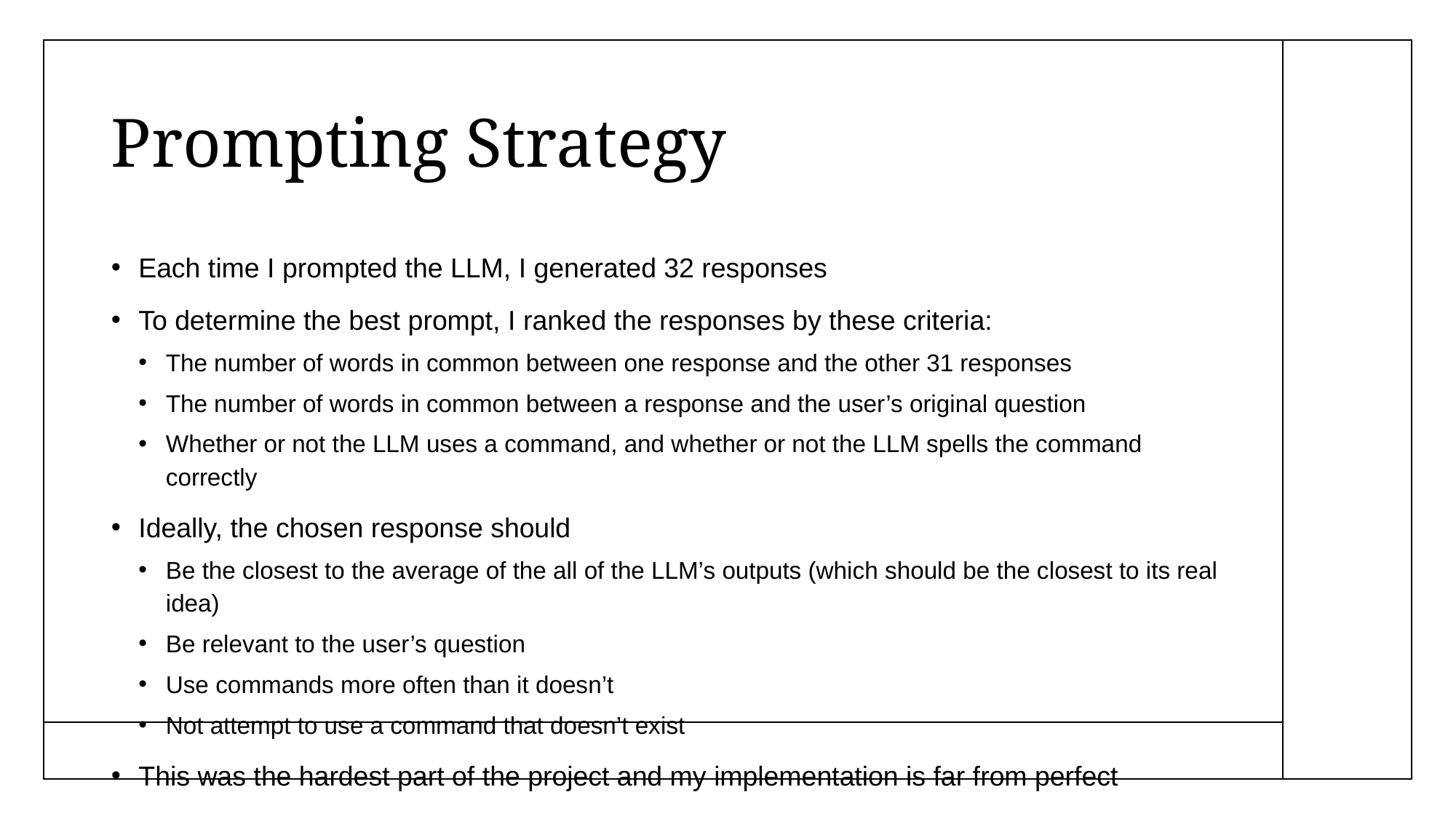

# Prompting Strategy
Each time I prompted the LLM, I generated 32 responses
To determine the best prompt, I ranked the responses by these criteria:
The number of words in common between one response and the other 31 responses
The number of words in common between a response and the user’s original question
Whether or not the LLM uses a command, and whether or not the LLM spells the command correctly
Ideally, the chosen response should
Be the closest to the average of the all of the LLM’s outputs (which should be the closest to its real idea)
Be relevant to the user’s question
Use commands more often than it doesn’t
Not attempt to use a command that doesn’t exist
This was the hardest part of the project and my implementation is far from perfect